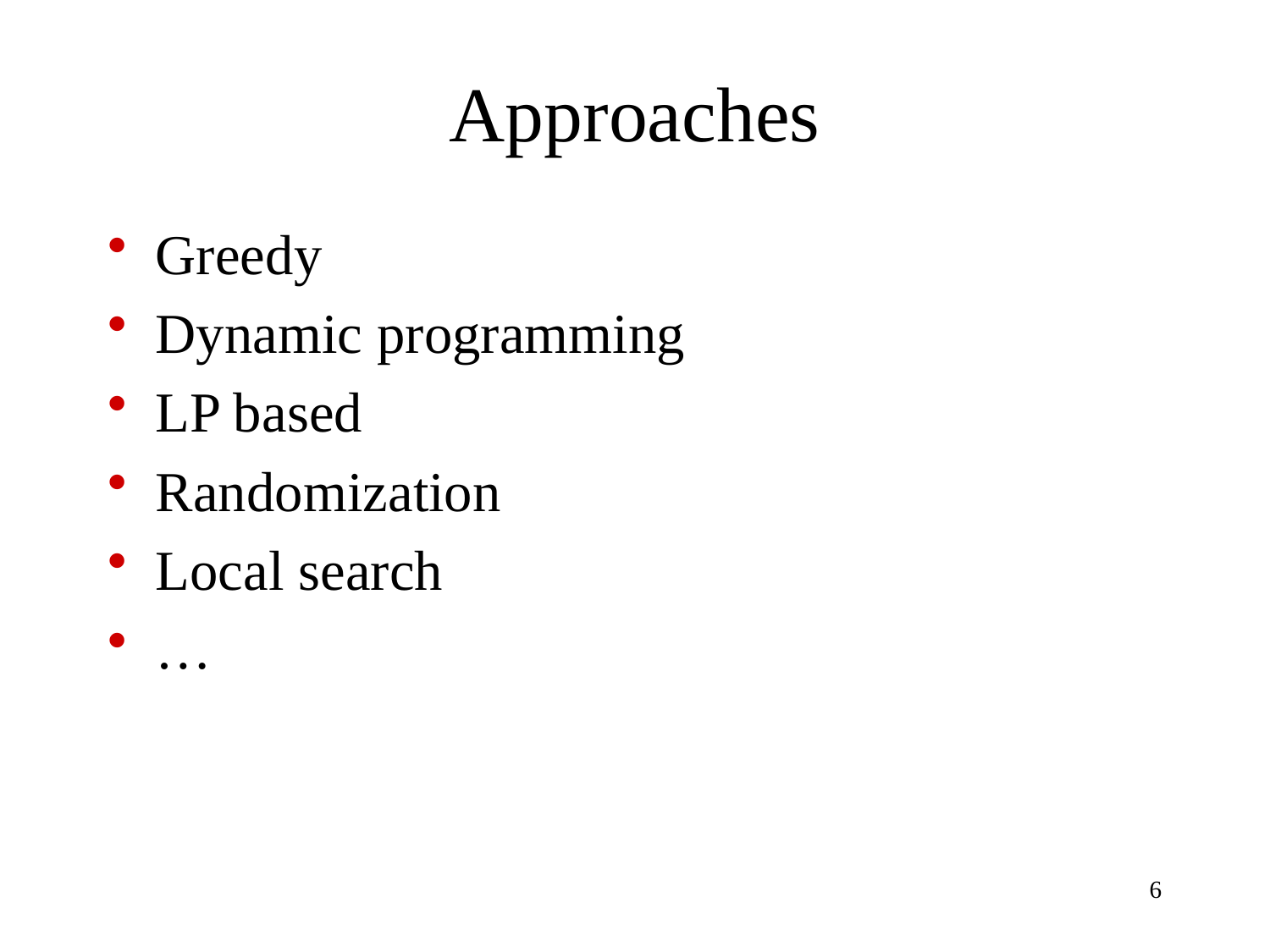

# Approaches
Greedy
Dynamic programming
LP based
Randomization
Local search
…
6